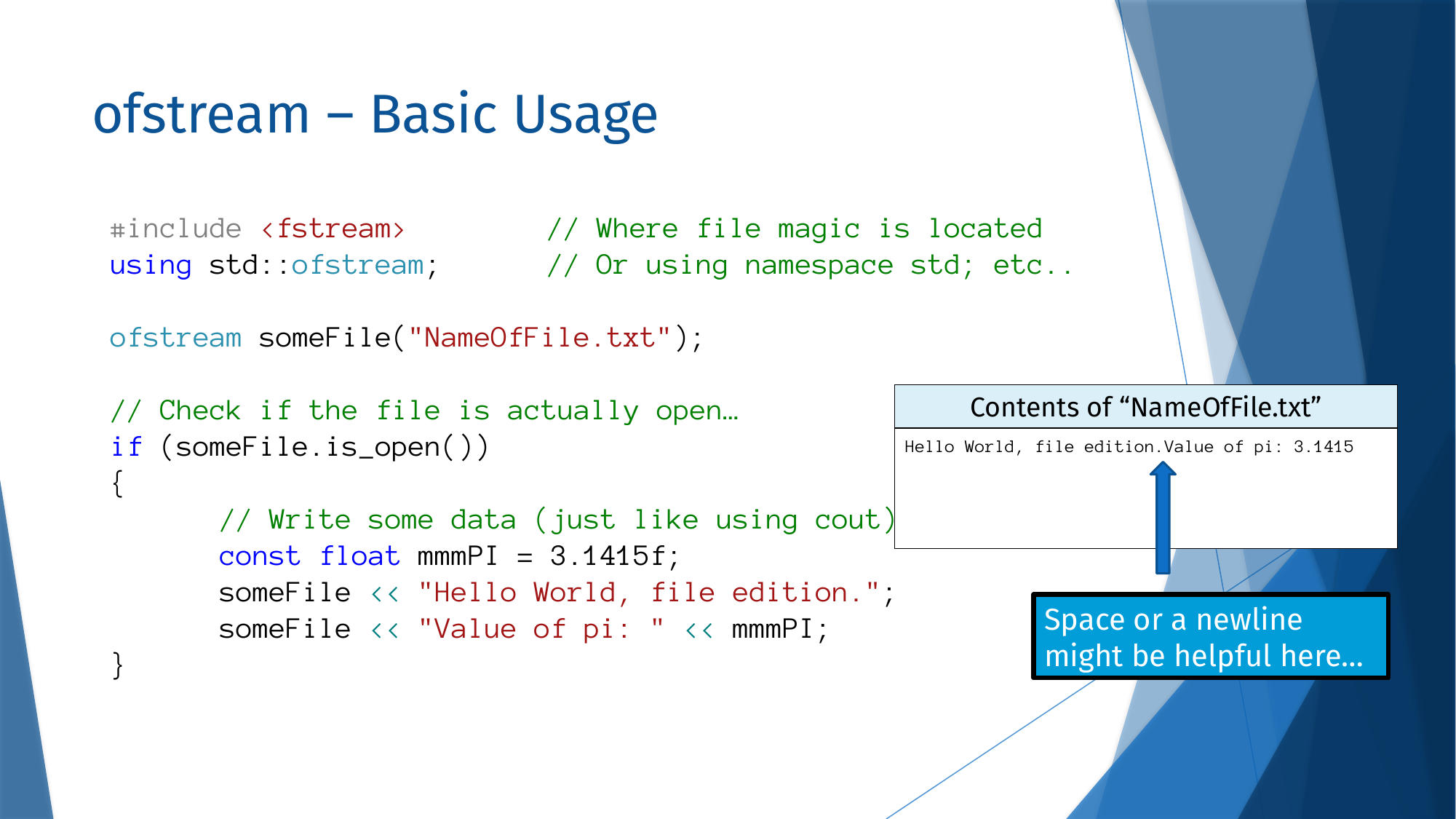

# ofstream – Basic Usage
#include <fstream>		// Where file magic is located
using std::ofstream;	// Or using namespace std; etc..

ofstream someFile("NameOfFile.txt");

// Check if the file is actually open…
if (someFile.is_open())
{
	// Write some data (just like using cout)
	const float mmmPI = 3.1415f;
	someFile << "Hello World, file edition.";
	someFile << "Value of pi: " << mmmPI;
}
Contents of “NameOfFile.txt”
Hello World, file edition.Value of pi: 3.1415

Space or a newline might be helpful here…